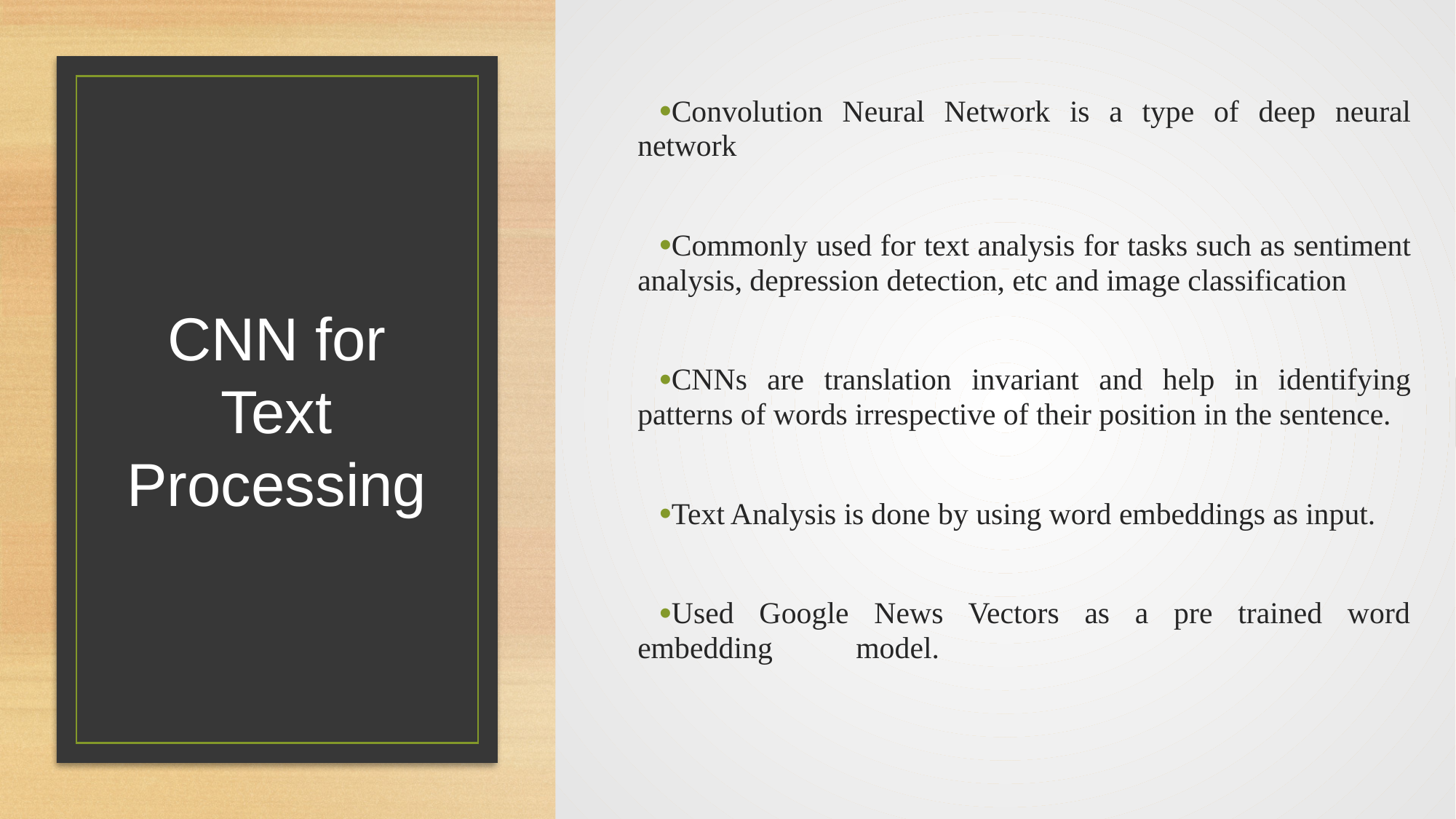

Convolution Neural Network is a type of deep neural network

Commonly used for text analysis for tasks such as sentiment analysis, depression detection, etc and image classification

CNNs are translation invariant and help in identifying patterns of words irrespective of their position in the sentence.

Text Analysis is done by using word embeddings as input.

Used Google News Vectors as a pre trained word embedding 	model.

# CNN for Text Processing